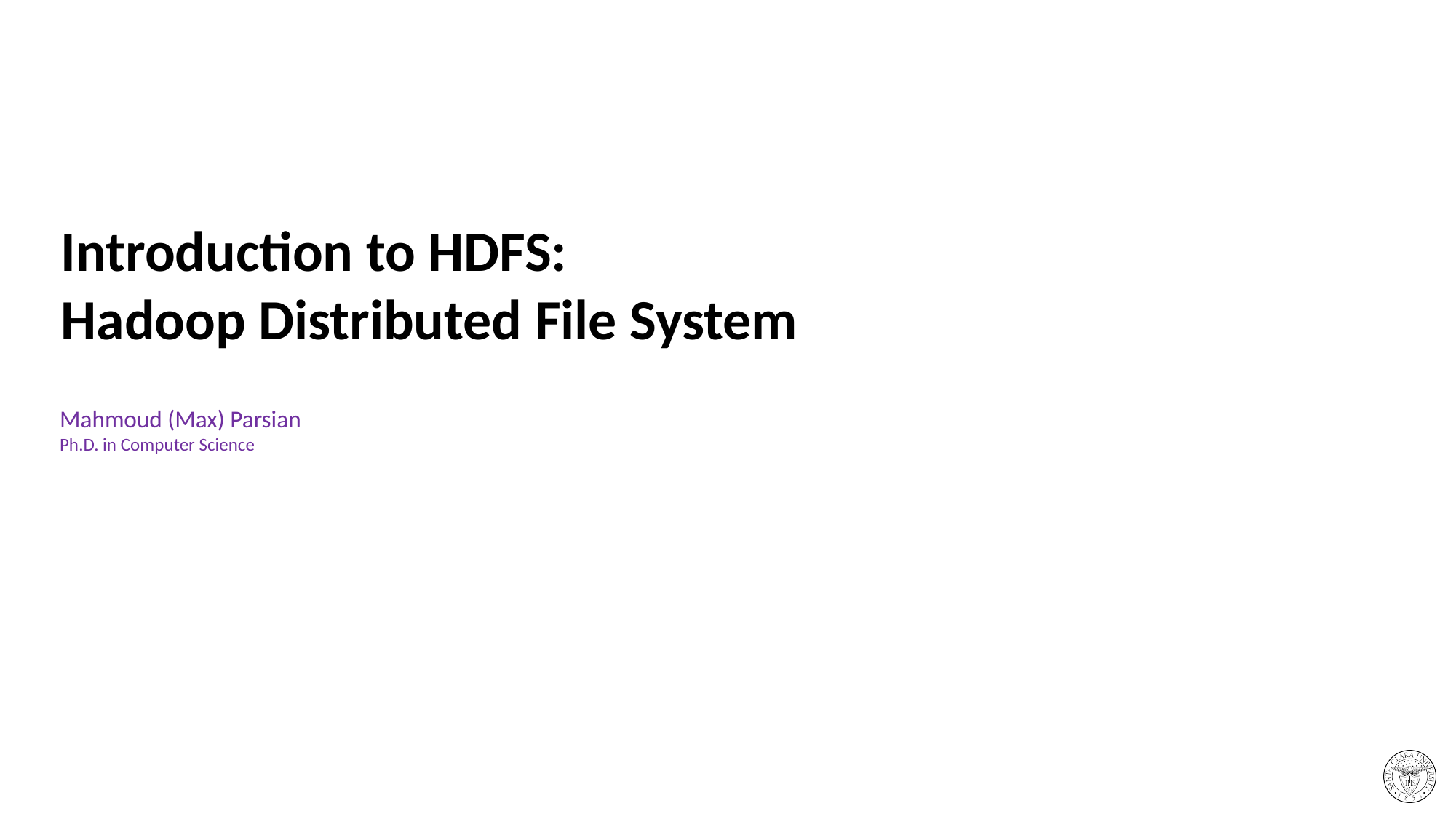

Introduction to HDFS:
Hadoop Distributed File System
Mahmoud (Max) Parsian
Ph.D. in Computer Science
1